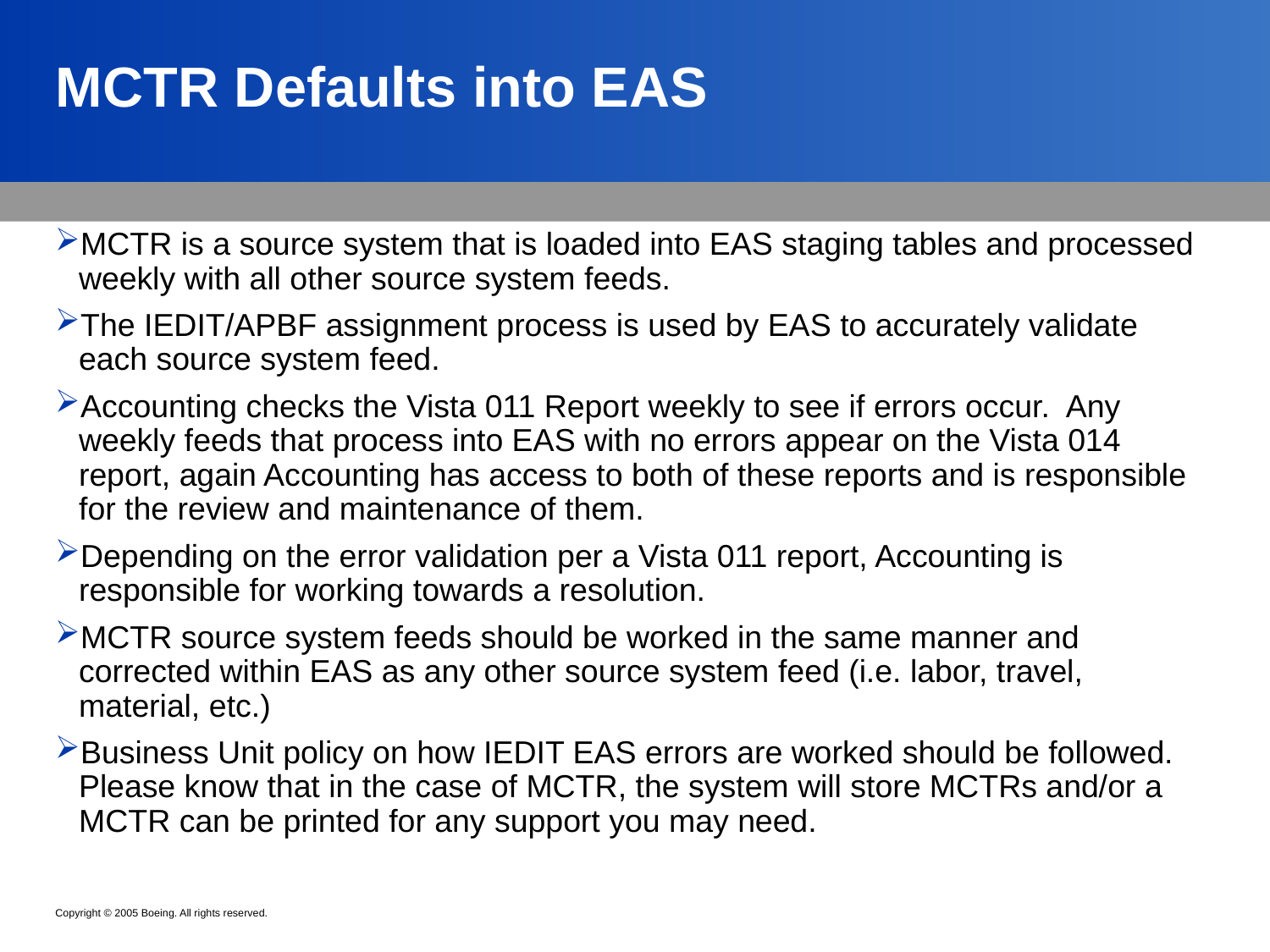

# MCTR Defaults into EAS
MCTR is a source system that is loaded into EAS staging tables and processed weekly with all other source system feeds.
The IEDIT/APBF assignment process is used by EAS to accurately validate each source system feed.
Accounting checks the Vista 011 Report weekly to see if errors occur.  Any weekly feeds that process into EAS with no errors appear on the Vista 014 report, again Accounting has access to both of these reports and is responsible for the review and maintenance of them.
Depending on the error validation per a Vista 011 report, Accounting is responsible for working towards a resolution.
MCTR source system feeds should be worked in the same manner and corrected within EAS as any other source system feed (i.e. labor, travel, material, etc.)
Business Unit policy on how IEDIT EAS errors are worked should be followed.  Please know that in the case of MCTR, the system will store MCTRs and/or a MCTR can be printed for any support you may need.